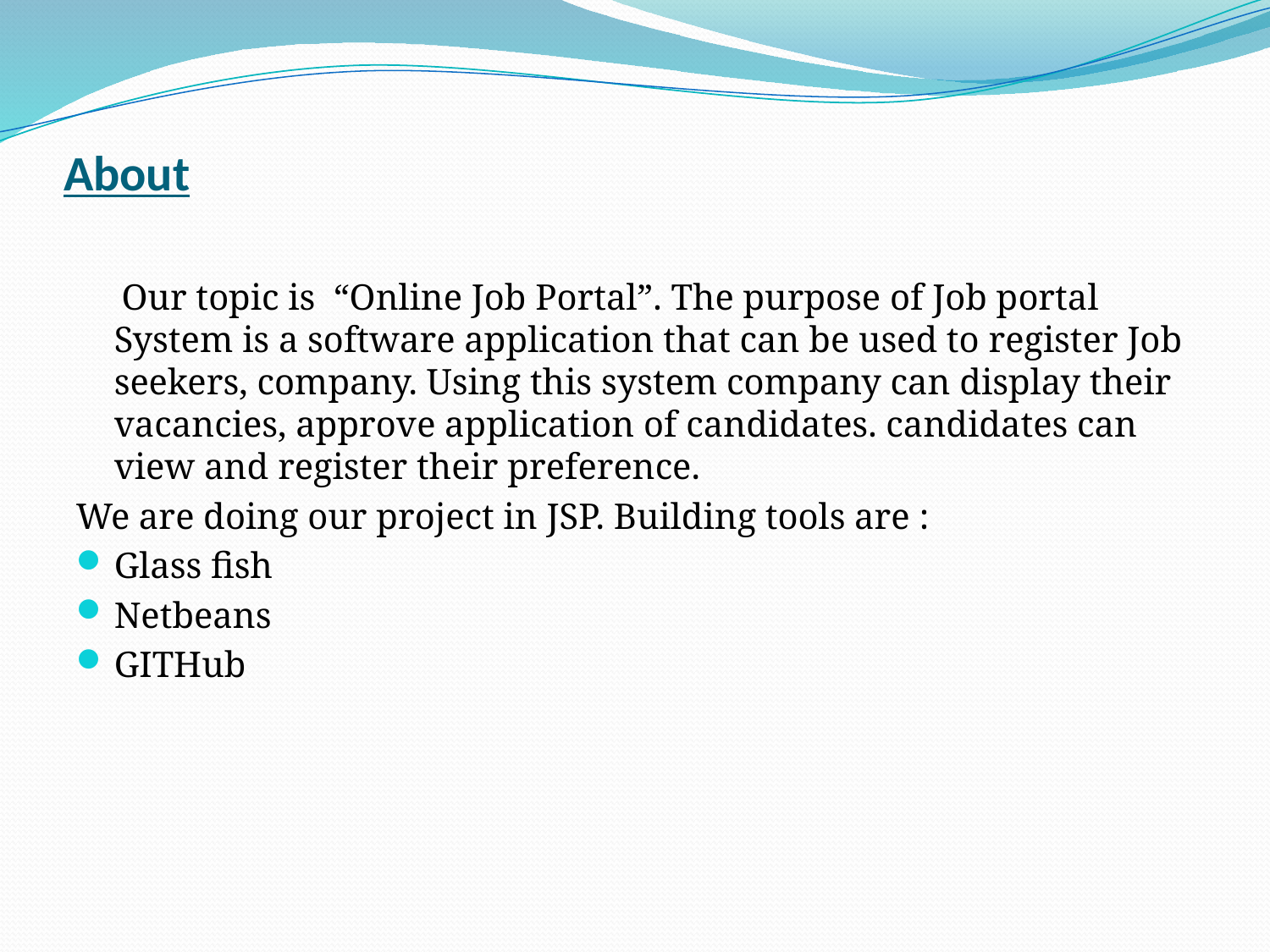

# About
     Our topic is  “Online Job Portal”. The purpose of Job portal System is a software application that can be used to register Job seekers, company. Using this system company can display their vacancies, approve application of candidates. candidates can view and register their preference.
We are doing our project in JSP. Building tools are :
Glass fish
Netbeans
GITHub